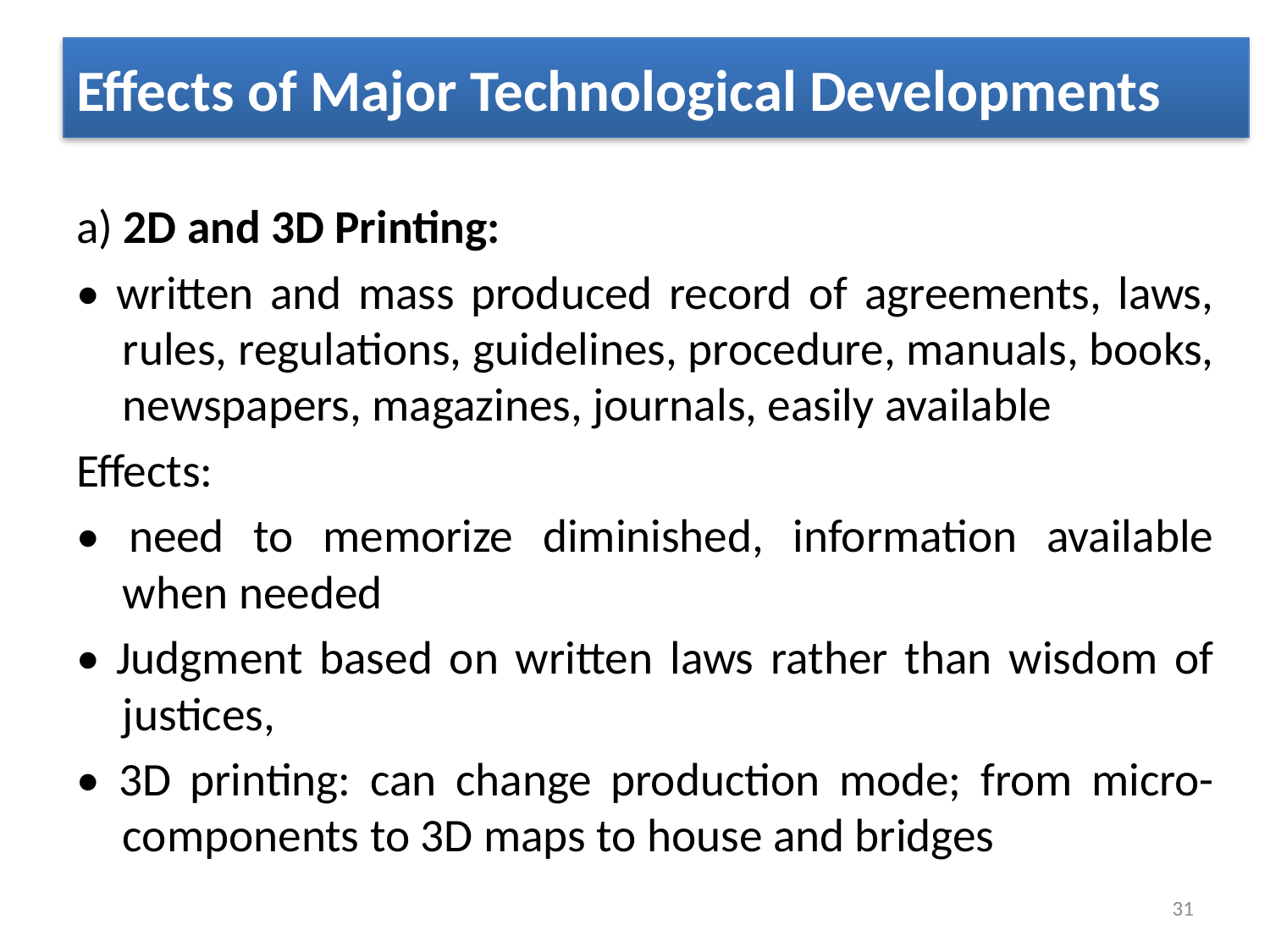

# Effects of Major Technological Developments
a) 2D and 3D Printing:
• written and mass produced record of agreements, laws, rules, regulations, guidelines, procedure, manuals, books, newspapers, magazines, journals, easily available
Effects:
• need to memorize diminished, information available when needed
• Judgment based on written laws rather than wisdom of justices,
• 3D printing: can change production mode; from micro-components to 3D maps to house and bridges
31